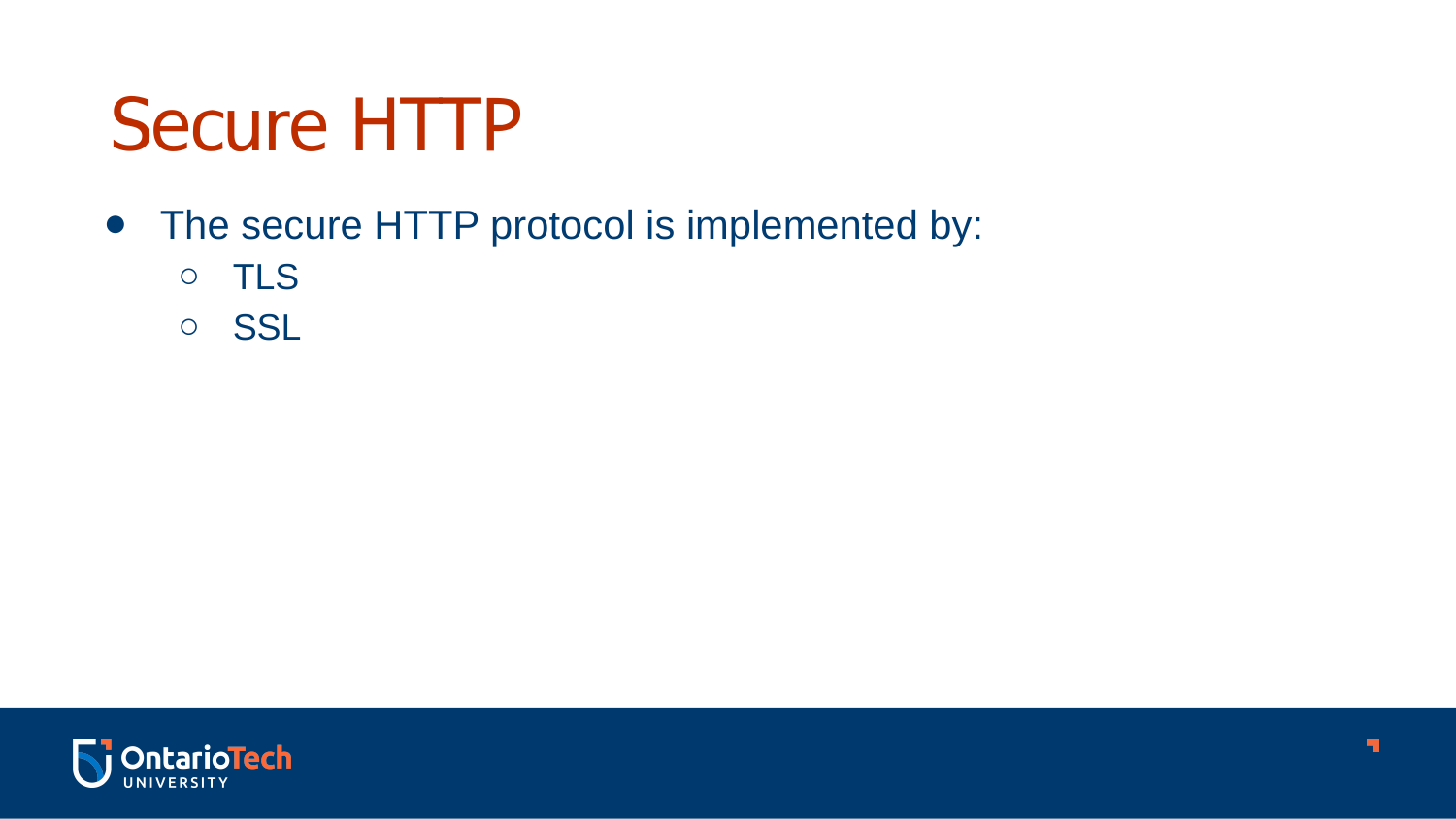

Secure HTTP
The secure HTTP protocol is implemented by:
TLS
SSL